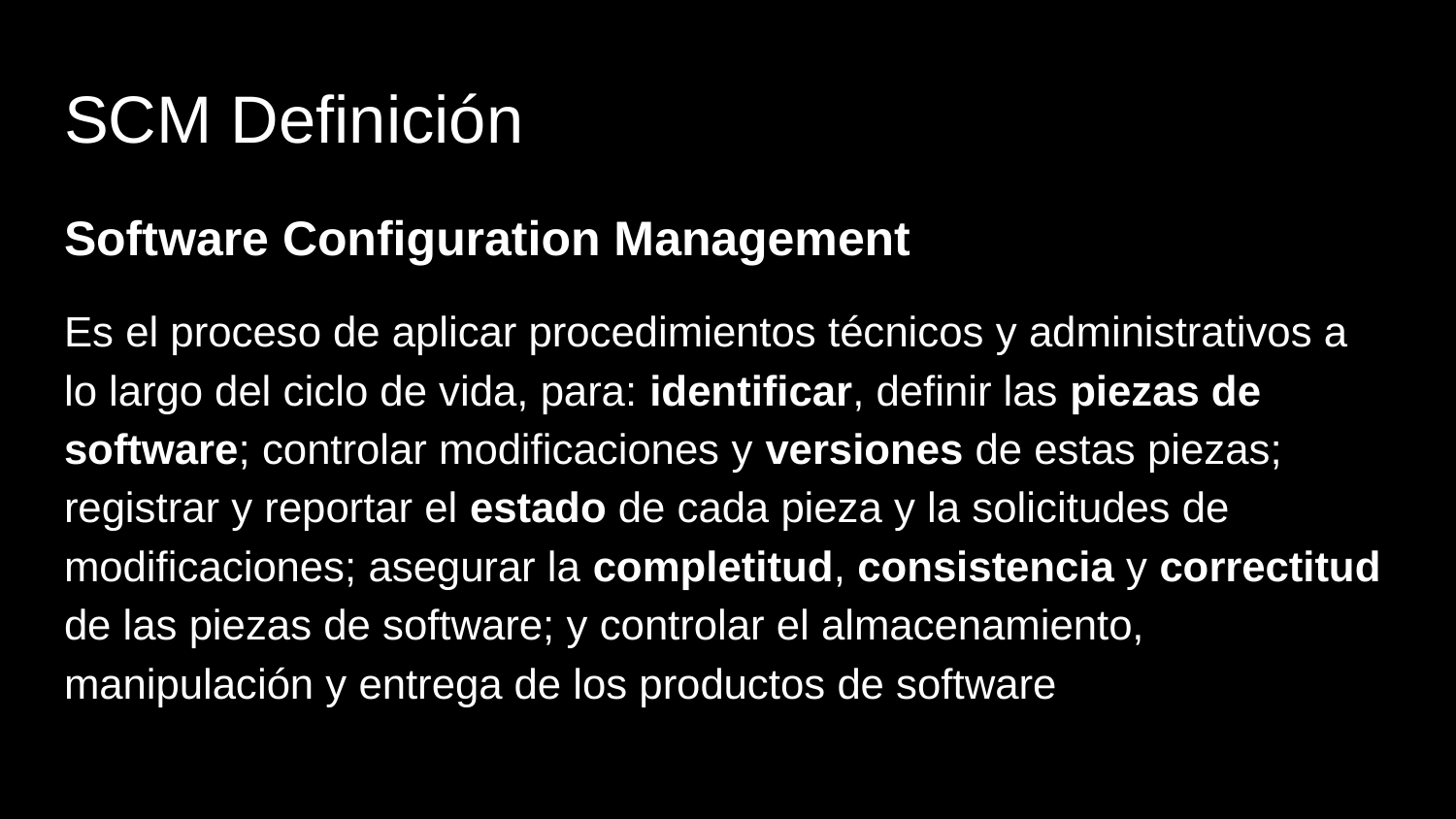

# SCM Definición
Software Configuration Management
Es el proceso de aplicar procedimientos técnicos y administrativos a lo largo del ciclo de vida, para: identificar, definir las piezas de software; controlar modificaciones y versiones de estas piezas; registrar y reportar el estado de cada pieza y la solicitudes de modificaciones; asegurar la completitud, consistencia y correctitud de las piezas de software; y controlar el almacenamiento, manipulación y entrega de los productos de software